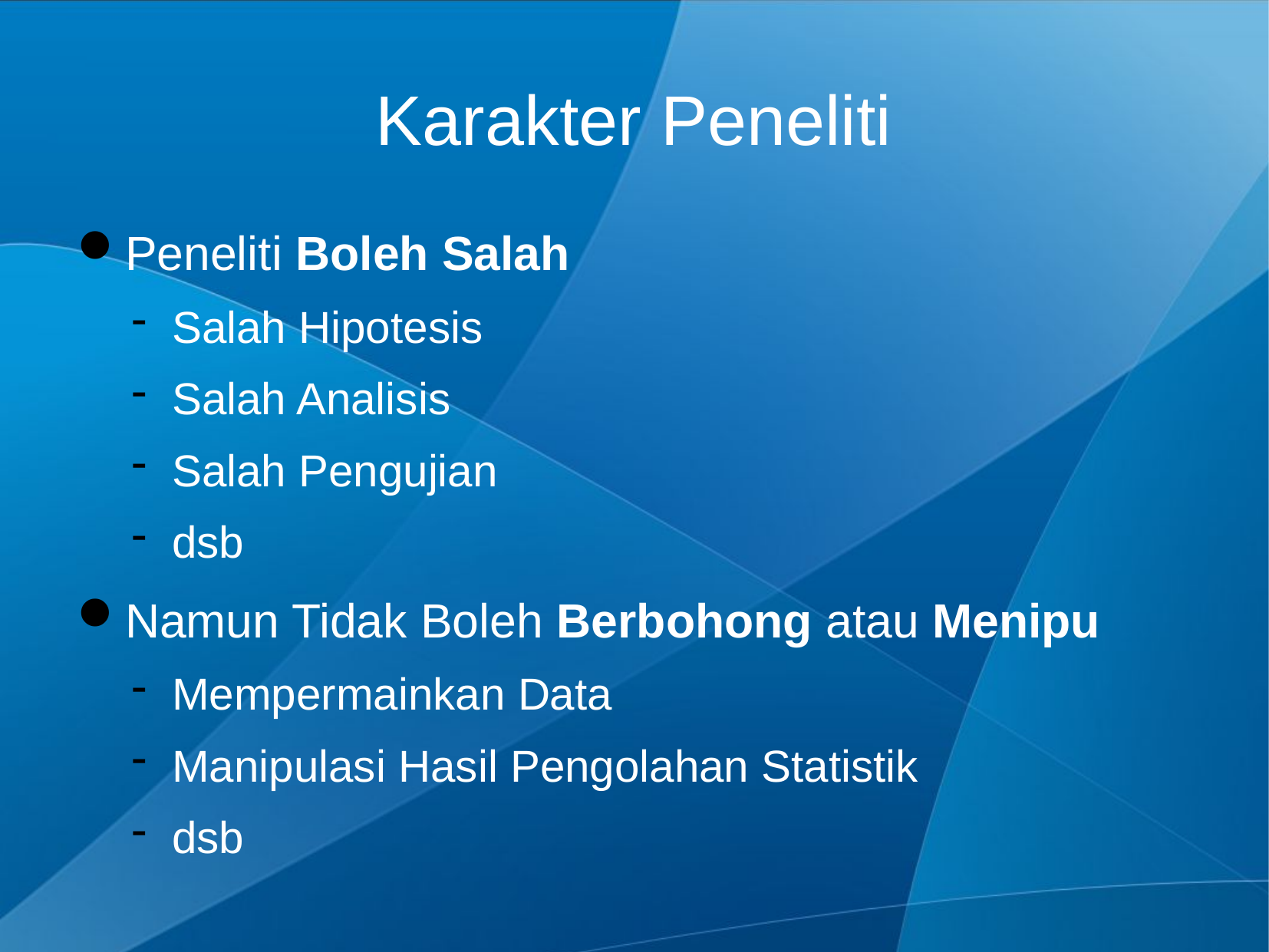

Karakter Peneliti
Peneliti Boleh Salah
Salah Hipotesis
Salah Analisis
Salah Pengujian
dsb
Namun Tidak Boleh Berbohong atau Menipu
Mempermainkan Data
Manipulasi Hasil Pengolahan Statistik
dsb